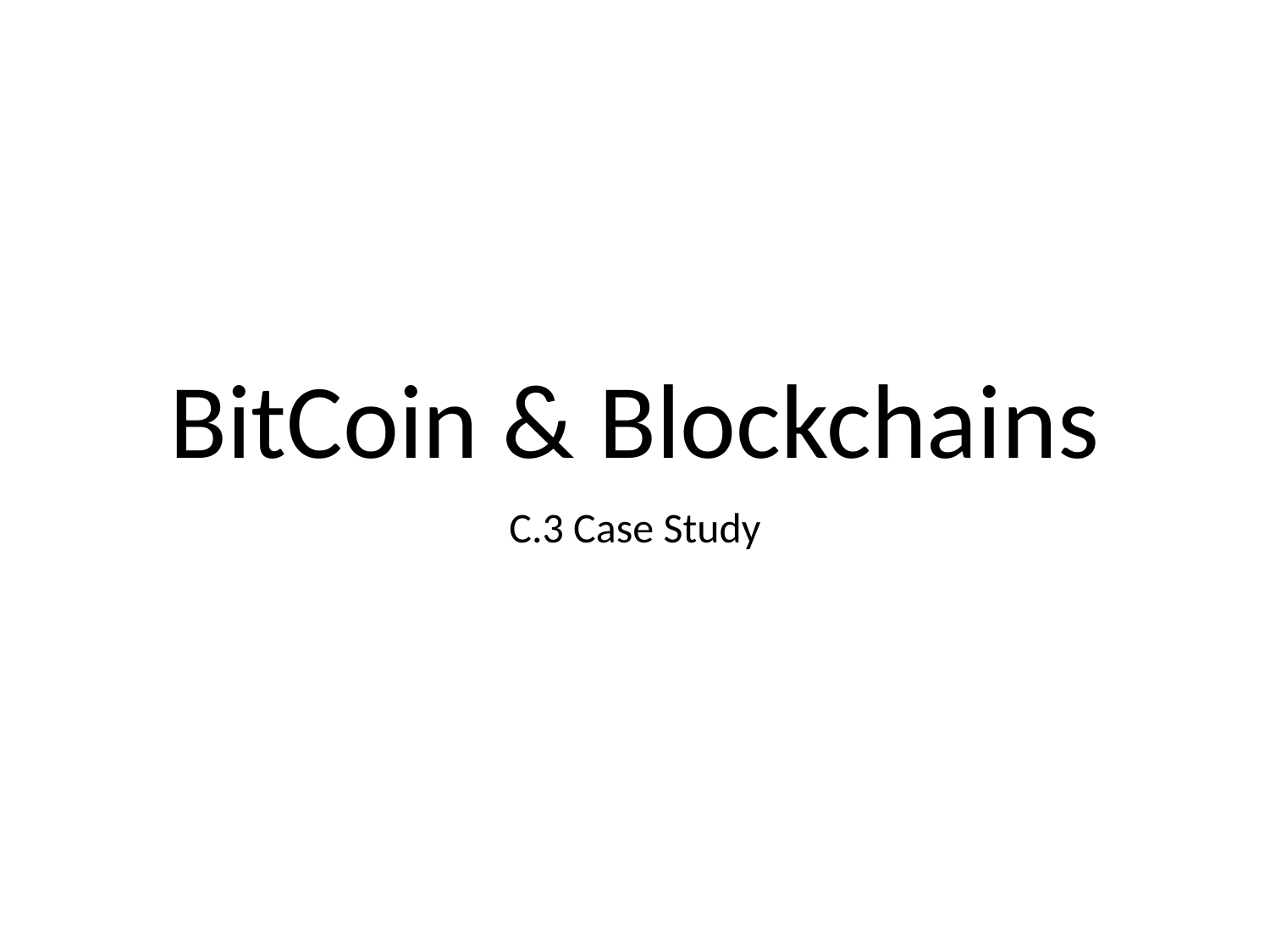

# BitCoin & Blockchains
C.3 Case Study